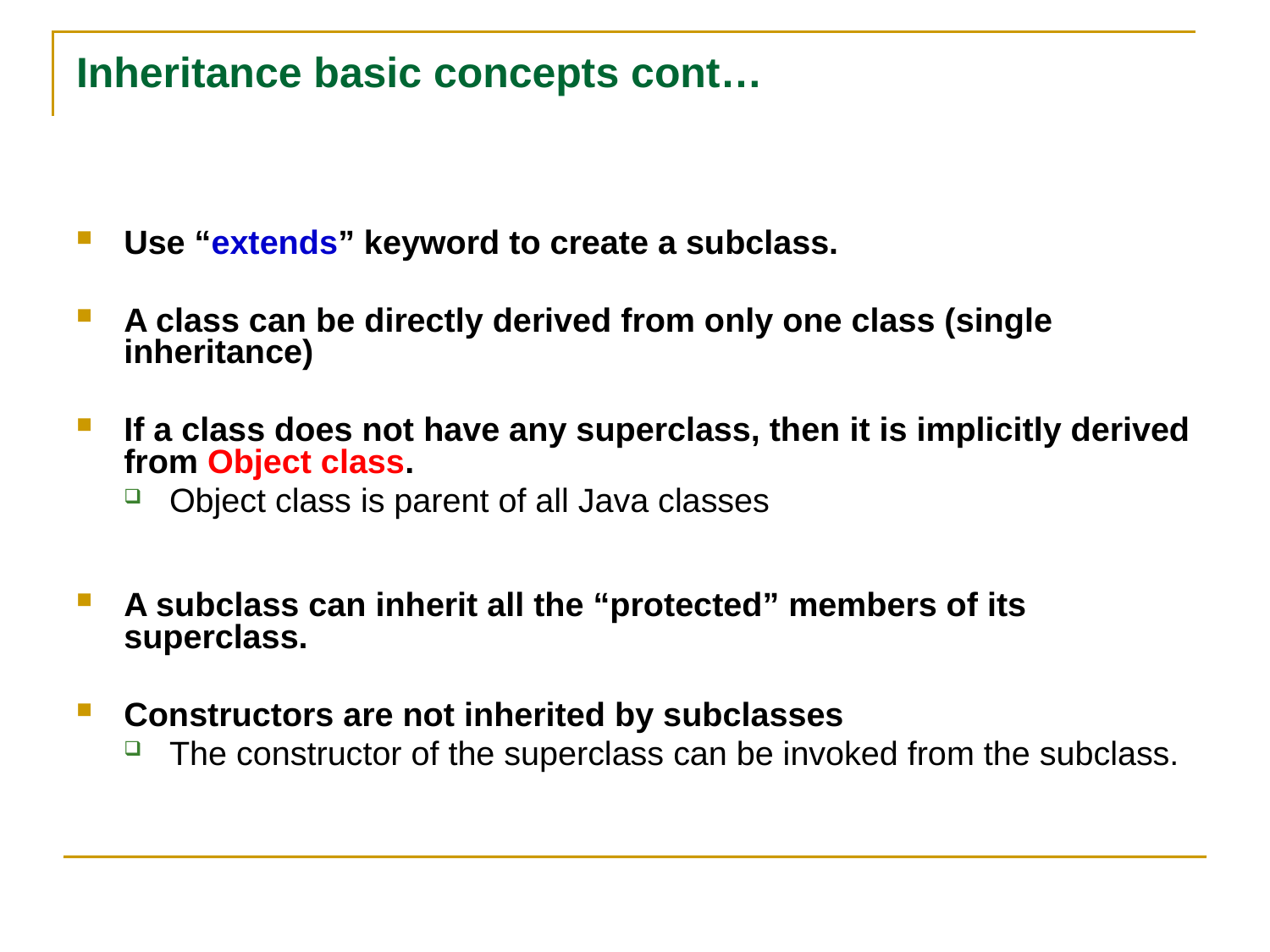

# Inheritance basic concepts cont…
Use “extends” keyword to create a subclass.

A class can be directly derived from only one class (single inheritance)

If a class does not have any superclass, then it is implicitly derived from Object class.
Object class is parent of all Java classes

A subclass can inherit all the “protected” members of its superclass.

Constructors are not inherited by subclasses
The constructor of the superclass can be invoked from the subclass.